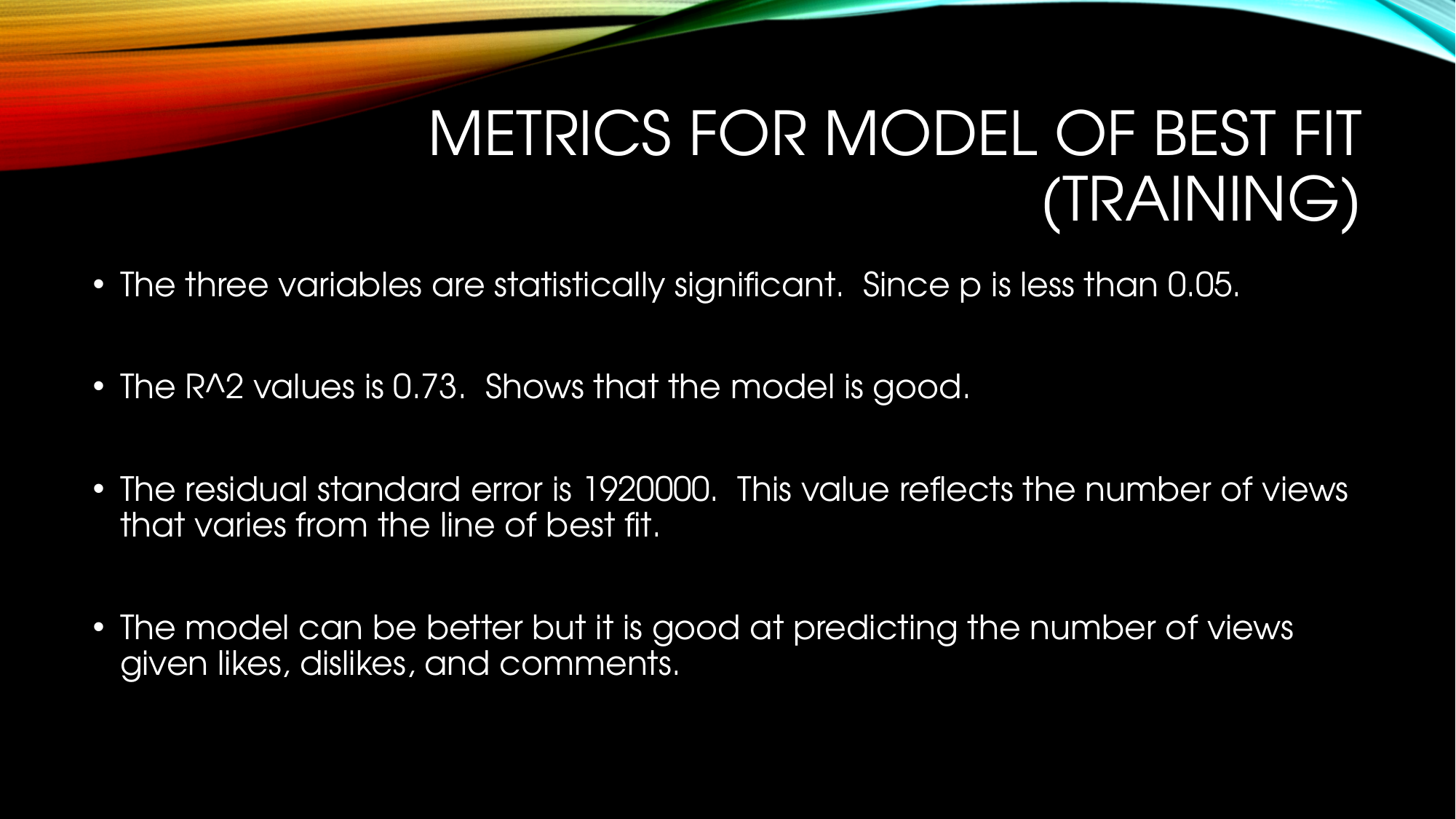

# Metrics for model of best fit (Training)
The three variables are statistically significant.  Since p is less than 0.05.

The R^2 values is 0.73.  Shows that the model is good.

The residual standard error is 1920000.  This value reflects the number of views that varies from the line of best fit.

The model can be better but it is good at predicting the number of views given likes, dislikes, and comments.